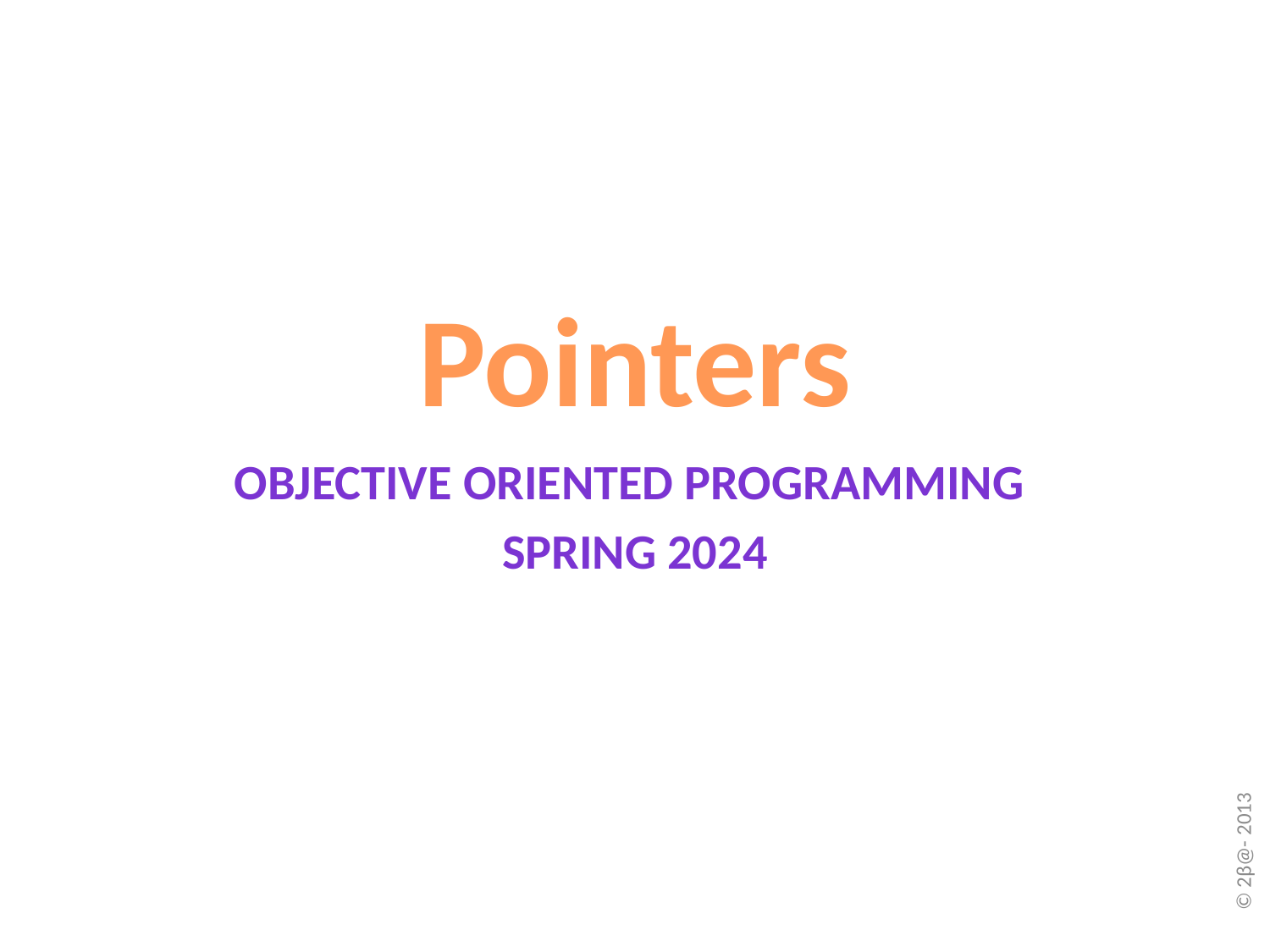

# Pointers
Objective Oriented Programming
Spring 2024
© 2β@- 2013